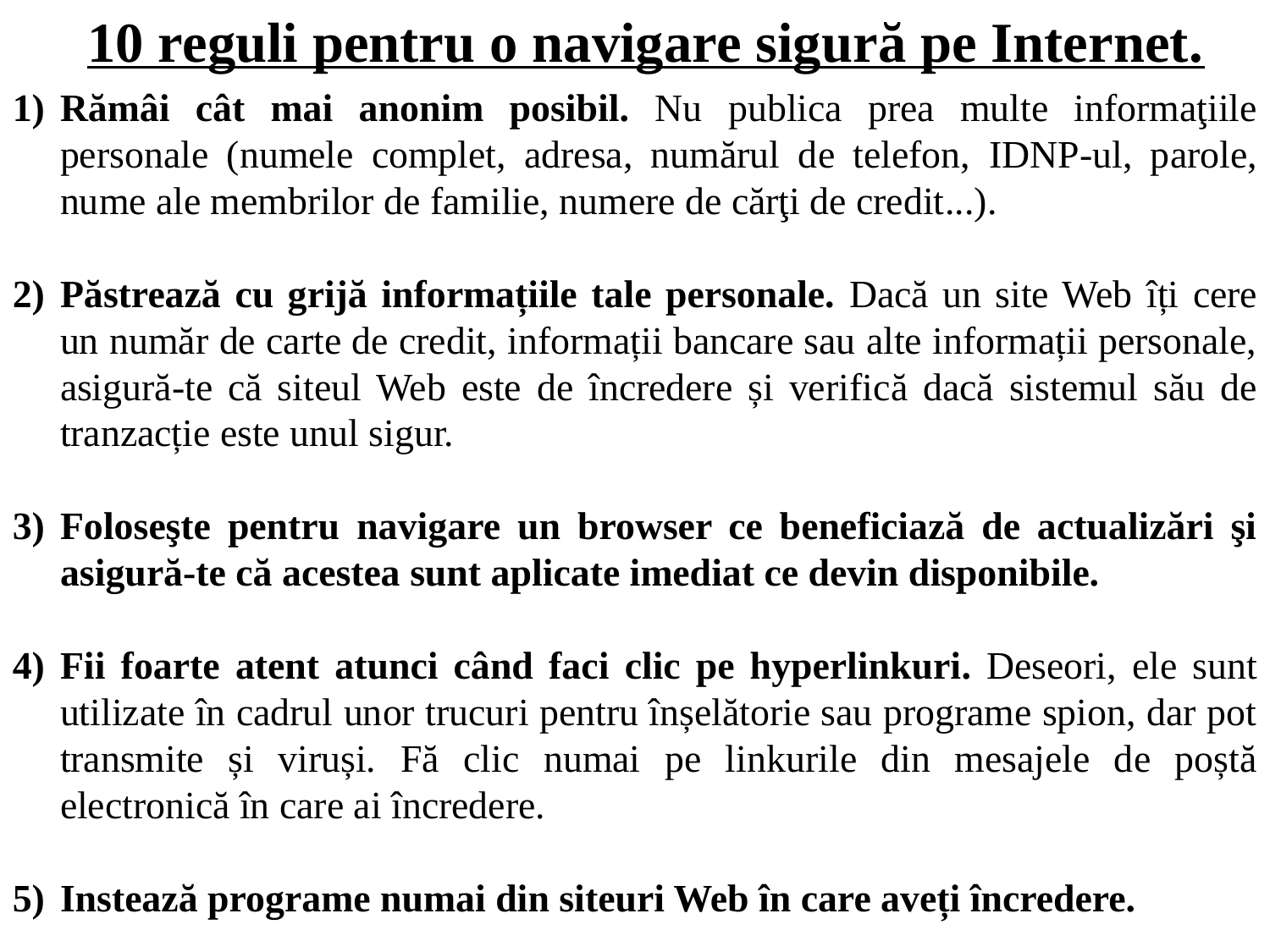

10 reguli pentru o navigare sigură pe Internet.
Rămâi cât mai anonim posibil. Nu publica prea multe informaţiile personale (numele complet, adresa, numărul de telefon, IDNP-ul, parole, nume ale membrilor de familie, numere de cărţi de credit...).

Păstrează cu grijă informațiile tale personale. Dacă un site Web îți cere un număr de carte de credit, informații bancare sau alte informații personale, asigură-te că site­ul Web este de încredere și verifică dacă sistemul său de tranzacție este unul sigur.

Foloseşte pentru navigare un browser ce beneficiază de actualizări şi asigură-te că acestea sunt aplicate imediat ce devin disponibile.

Fii foarte atent atunci când faci clic pe hyperlinkuri. Deseori, ele sunt utilizate în cadrul unor trucuri pentru înșelătorie sau programe spion, dar pot transmite și viruși. Fă clic numai pe linkurile din mesajele de poștă electronică în care ai încredere.

Instează programe numai din site­uri Web în care aveți încredere.